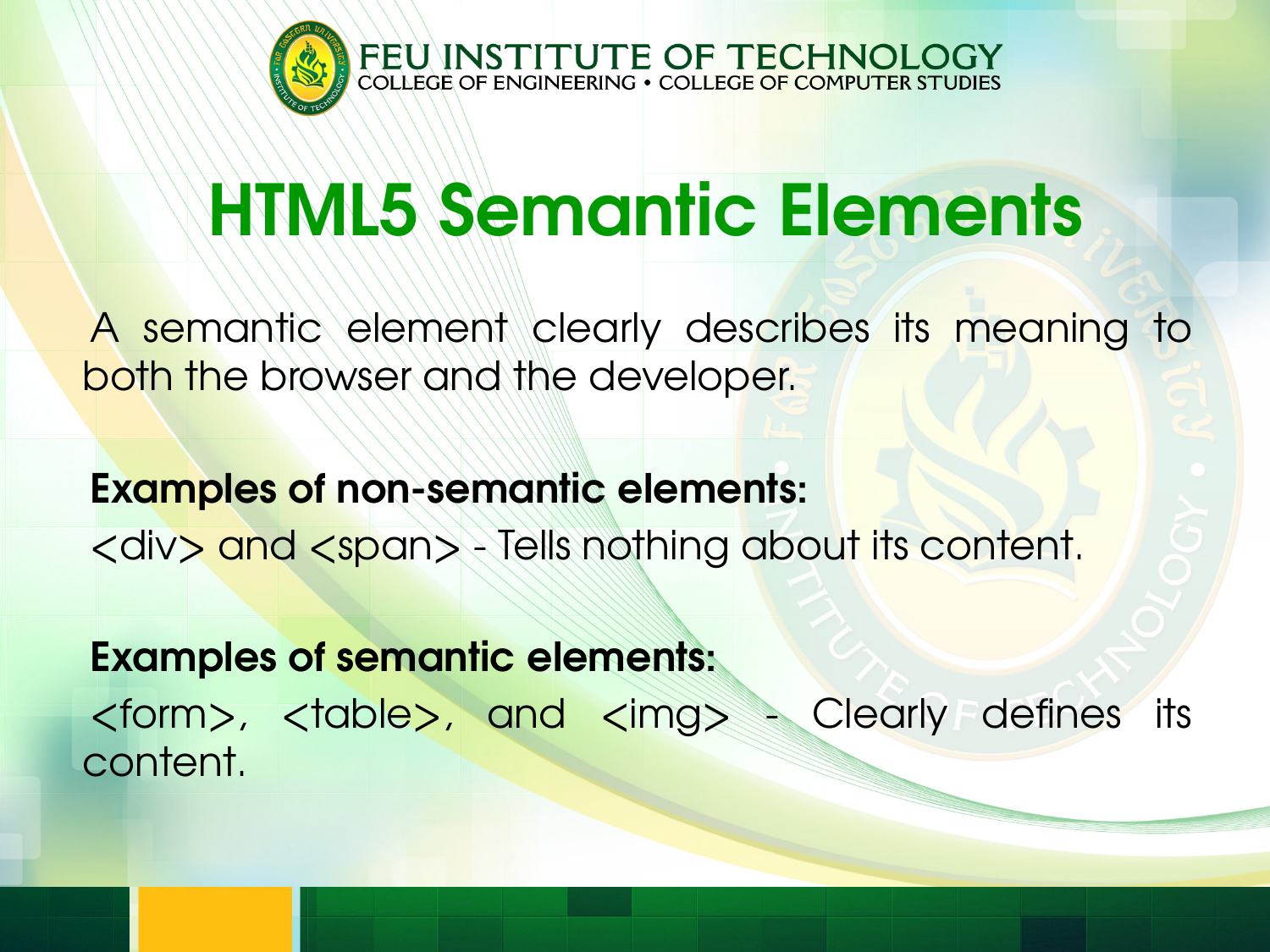

HTML5 Semantic Elements
A semantic element clearly describes its meaning to both the browser and the developer.

Examples of non-semantic elements:
<div> and <span> - Tells nothing about its content.

Examples of semantic elements:
<form>, <table>, and <img> - Clearly defines its content.